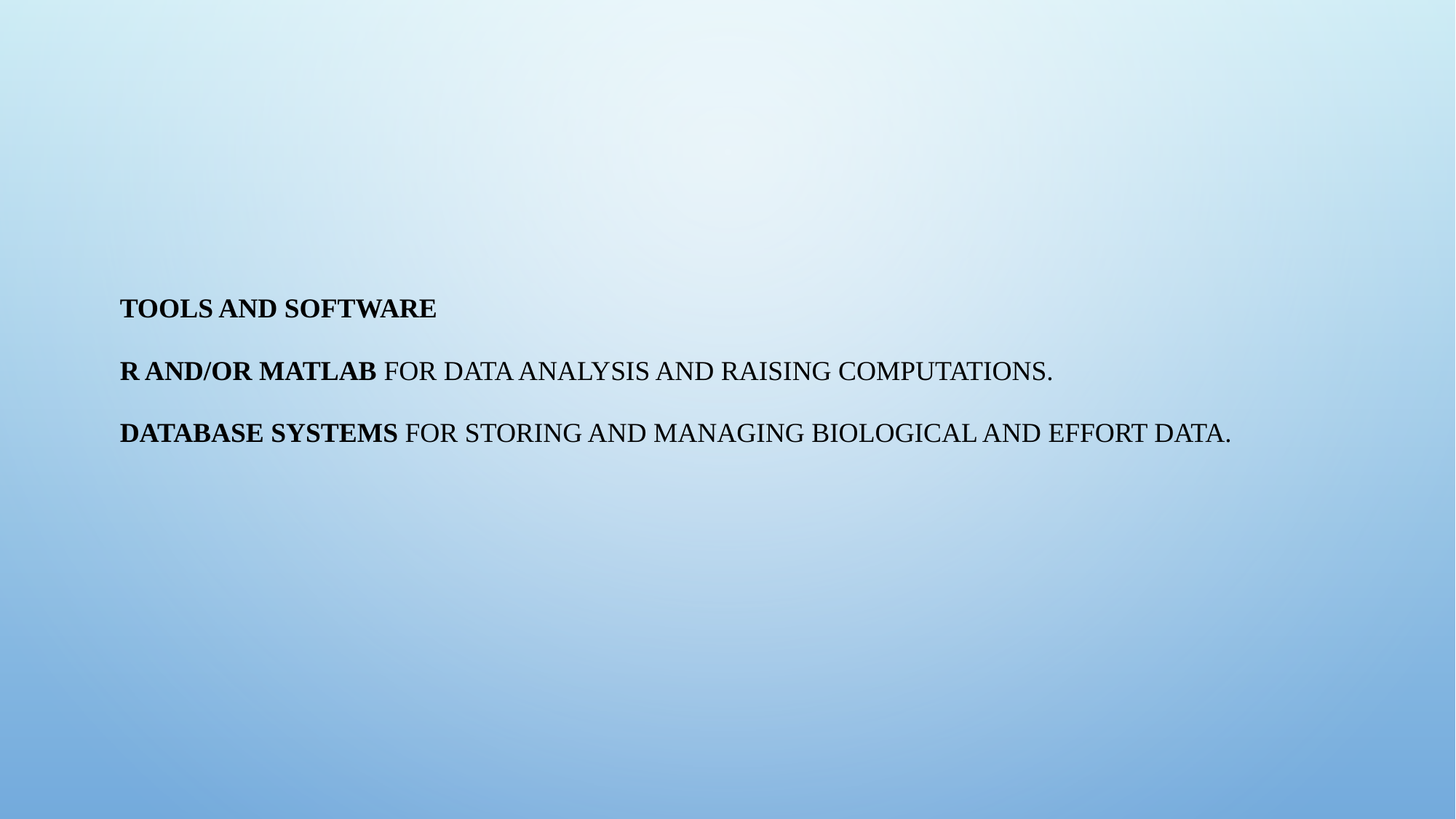

Tools and Software
R and/or Matlab for data analysis and raising computations.
Database Systems for storing and managing biological and effort data.